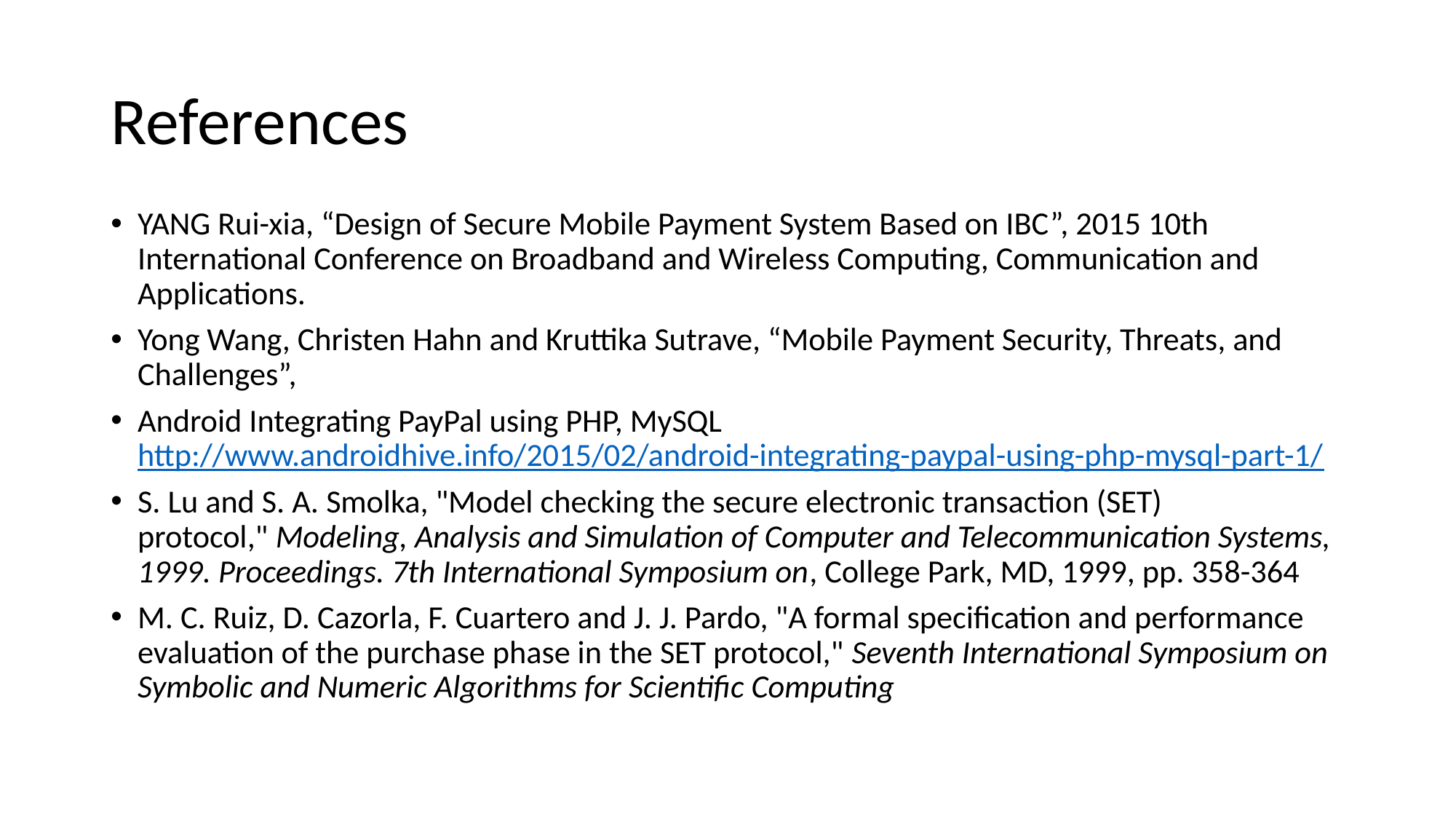

# References
YANG Rui-xia, “Design of Secure Mobile Payment System Based on IBC”, 2015 10th International Conference on Broadband and Wireless Computing, Communication and Applications.
Yong Wang, Christen Hahn and Kruttika Sutrave, “Mobile Payment Security, Threats, and Challenges”,
Android Integrating PayPal using PHP, MySQL http://www.androidhive.info/2015/02/android-integrating-paypal-using-php-mysql-part-1/
S. Lu and S. A. Smolka, "Model checking the secure electronic transaction (SET) protocol," Modeling, Analysis and Simulation of Computer and Telecommunication Systems, 1999. Proceedings. 7th International Symposium on, College Park, MD, 1999, pp. 358-364
M. C. Ruiz, D. Cazorla, F. Cuartero and J. J. Pardo, "A formal specification and performance evaluation of the purchase phase in the SET protocol," Seventh International Symposium on Symbolic and Numeric Algorithms for Scientific Computing